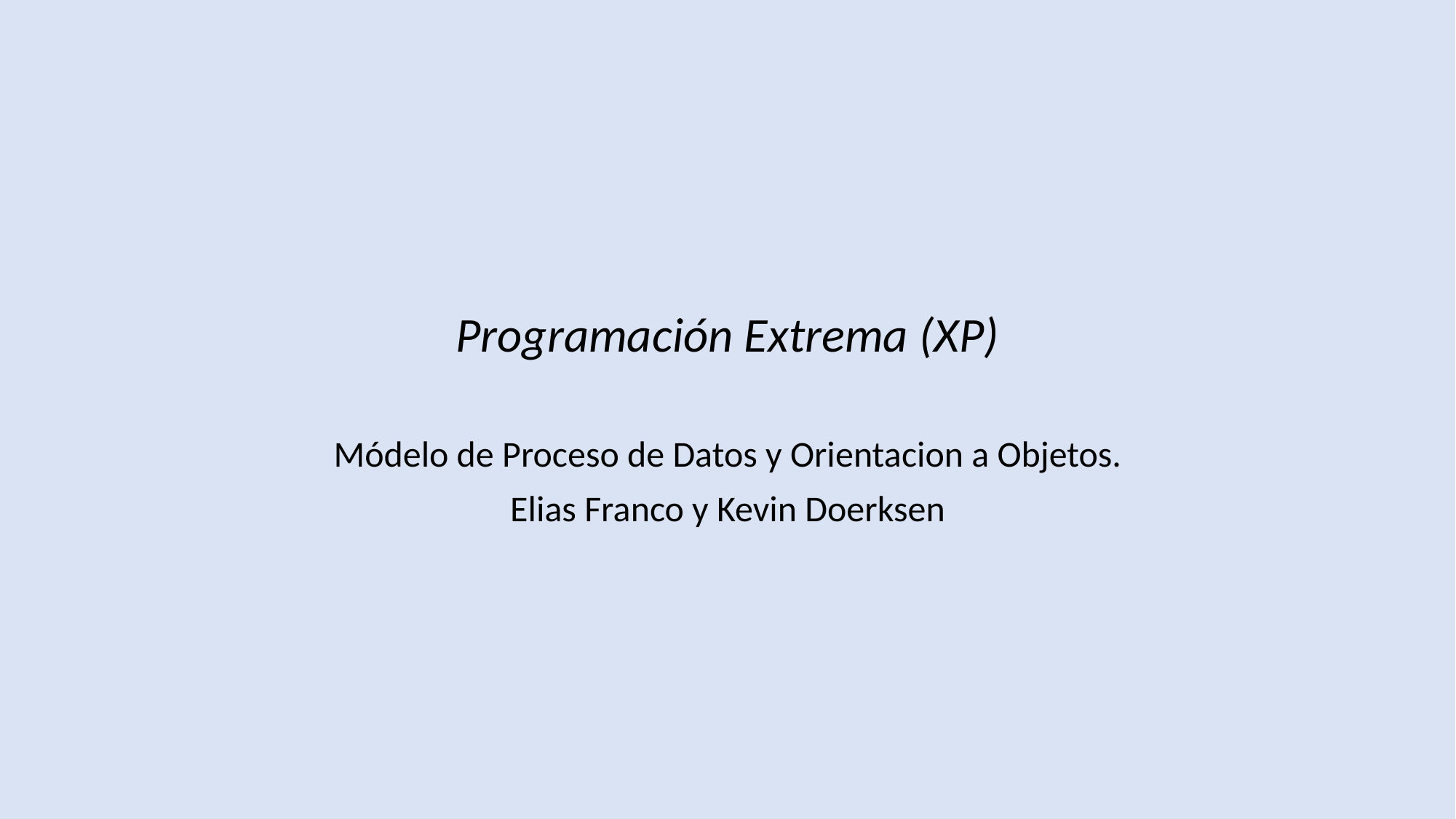

# Programación Extrema (XP)
Módelo de Proceso de Datos y Orientacion a Objetos.
Elias Franco y Kevin Doerksen